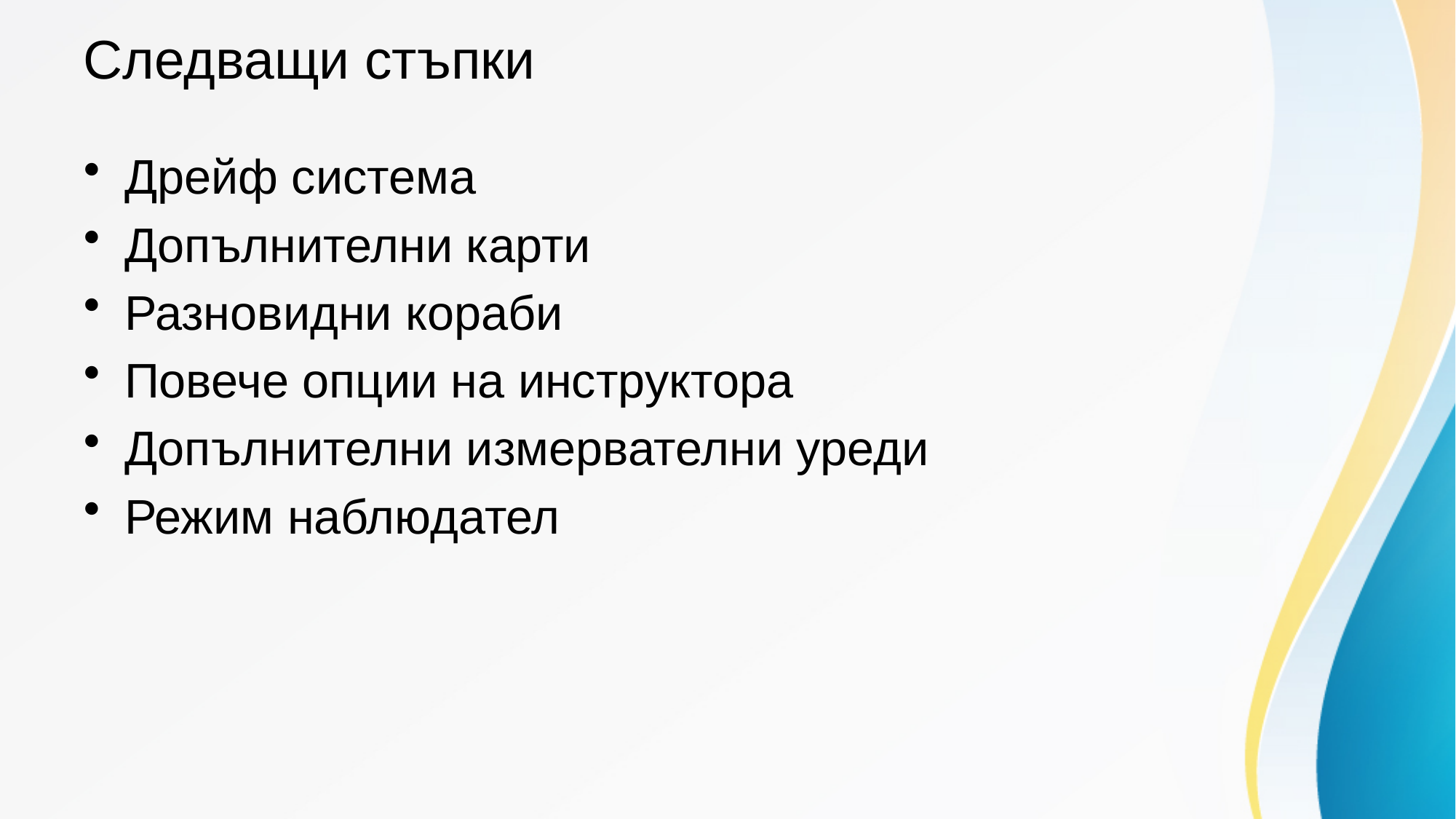

# Следващи стъпки
Дрейф система
Допълнителни карти
Разновидни кораби
Повече опции на инструктора
Допълнителни измервателни уреди
Режим наблюдател